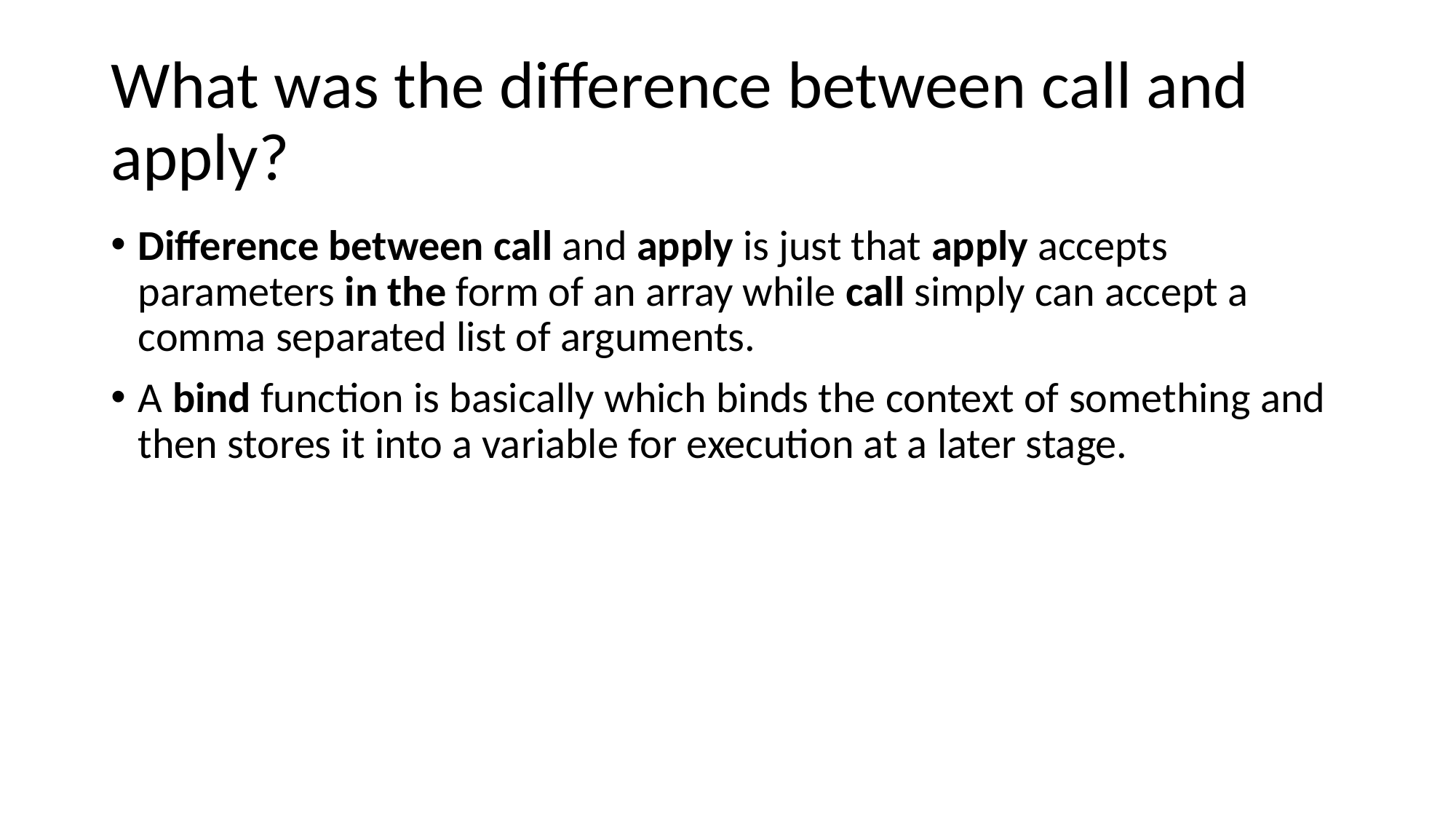

# What was the difference between call and apply?
Difference between call and apply is just that apply accepts parameters in the form of an array while call simply can accept a comma separated list of arguments.
A bind function is basically which binds the context of something and then stores it into a variable for execution at a later stage.